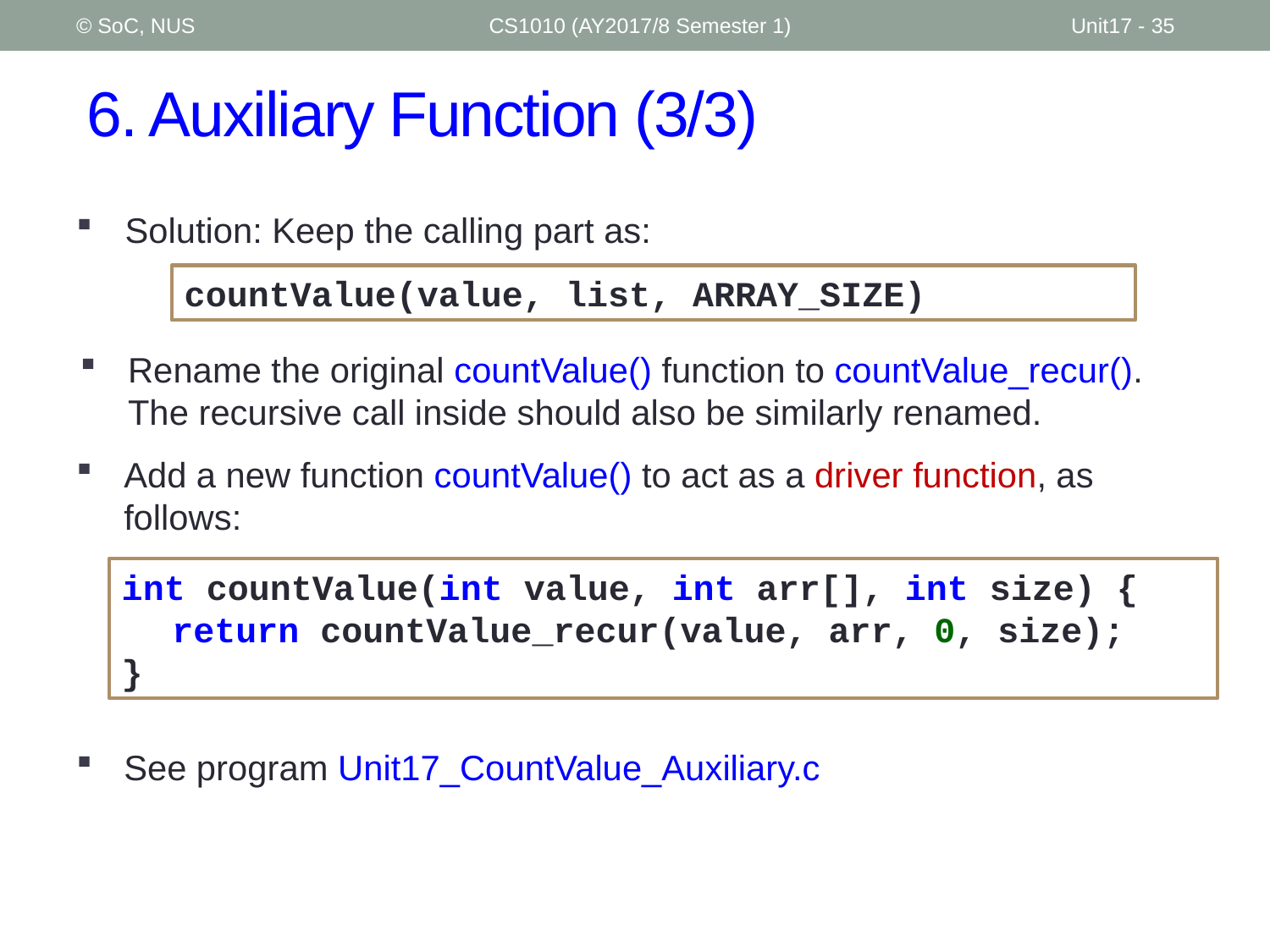

© SoC, NUS
CS1010 (AY2017/8 Semester 1)
Unit17 - 35
# 6. Auxiliary Function (3/3)
Solution: Keep the calling part as:
countValue(value, list, ARRAY_SIZE)
Rename the original countValue() function to countValue_recur(). The recursive call inside should also be similarly renamed.
Add a new function countValue() to act as a driver function, as follows:
int countValue(int value, int arr[], int size) {
	return countValue_recur(value, arr, 0, size);
}
See program Unit17_CountValue_Auxiliary.c